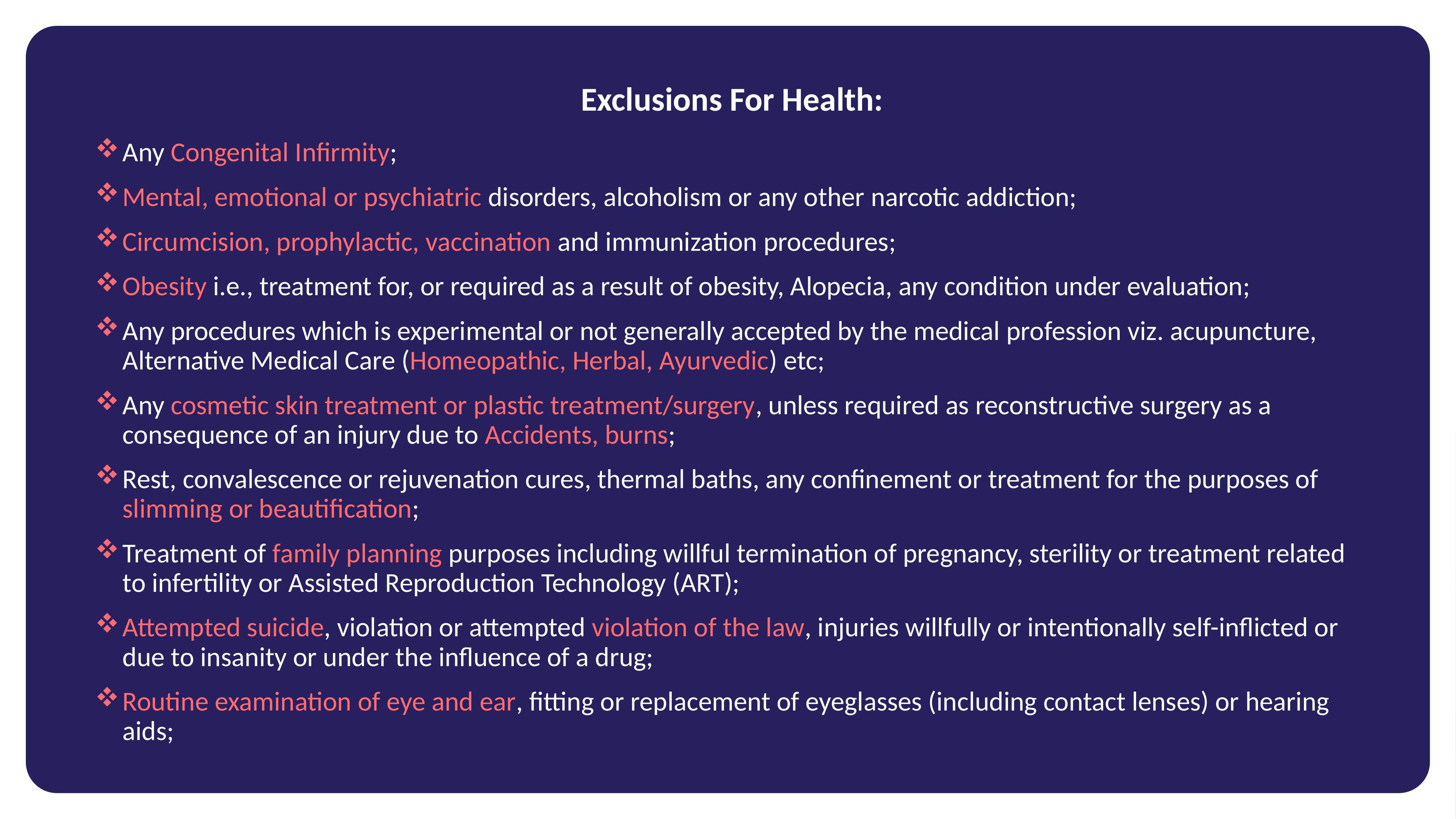

Exclusions For Health:
Any Congenital Infirmity;
Mental, emotional or psychiatric disorders, alcoholism or any other narcotic addiction;
Circumcision, prophylactic, vaccination and immunization procedures;
Obesity i.e., treatment for, or required as a result of obesity, Alopecia, any condition under evaluation;
Any procedures which is experimental or not generally accepted by the medical profession viz. acupuncture, Alternative Medical Care (Homeopathic, Herbal, Ayurvedic) etc;
Any cosmetic skin treatment or plastic treatment/surgery, unless required as reconstructive surgery as a consequence of an injury due to Accidents, burns;
Rest, convalescence or rejuvenation cures, thermal baths, any confinement or treatment for the purposes of slimming or beautification;
Treatment of family planning purposes including willful termination of pregnancy, sterility or treatment related to infertility or Assisted Reproduction Technology (ART);
Attempted suicide, violation or attempted violation of the law, injuries willfully or intentionally self-inflicted or due to insanity or under the influence of a drug;
Routine examination of eye and ear, fitting or replacement of eyeglasses (including contact lenses) or hearing aids;